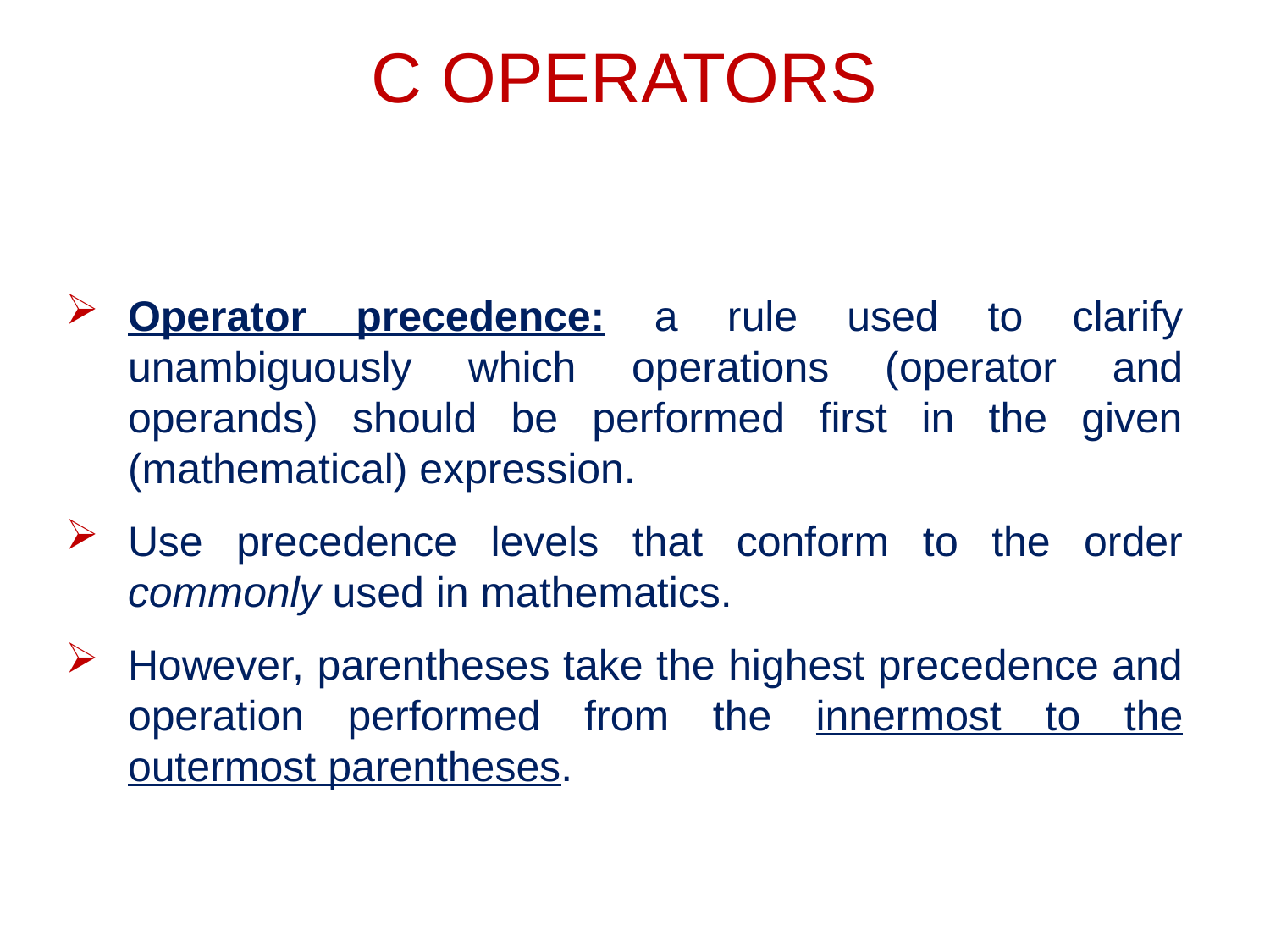

# C OPERATORS
Operator precedence: a rule used to clarify unambiguously which operations (operator and operands) should be performed first in the given (mathematical) expression.
Use precedence levels that conform to the order commonly used in mathematics.
However, parentheses take the highest precedence and operation performed from the innermost to the outermost parentheses.